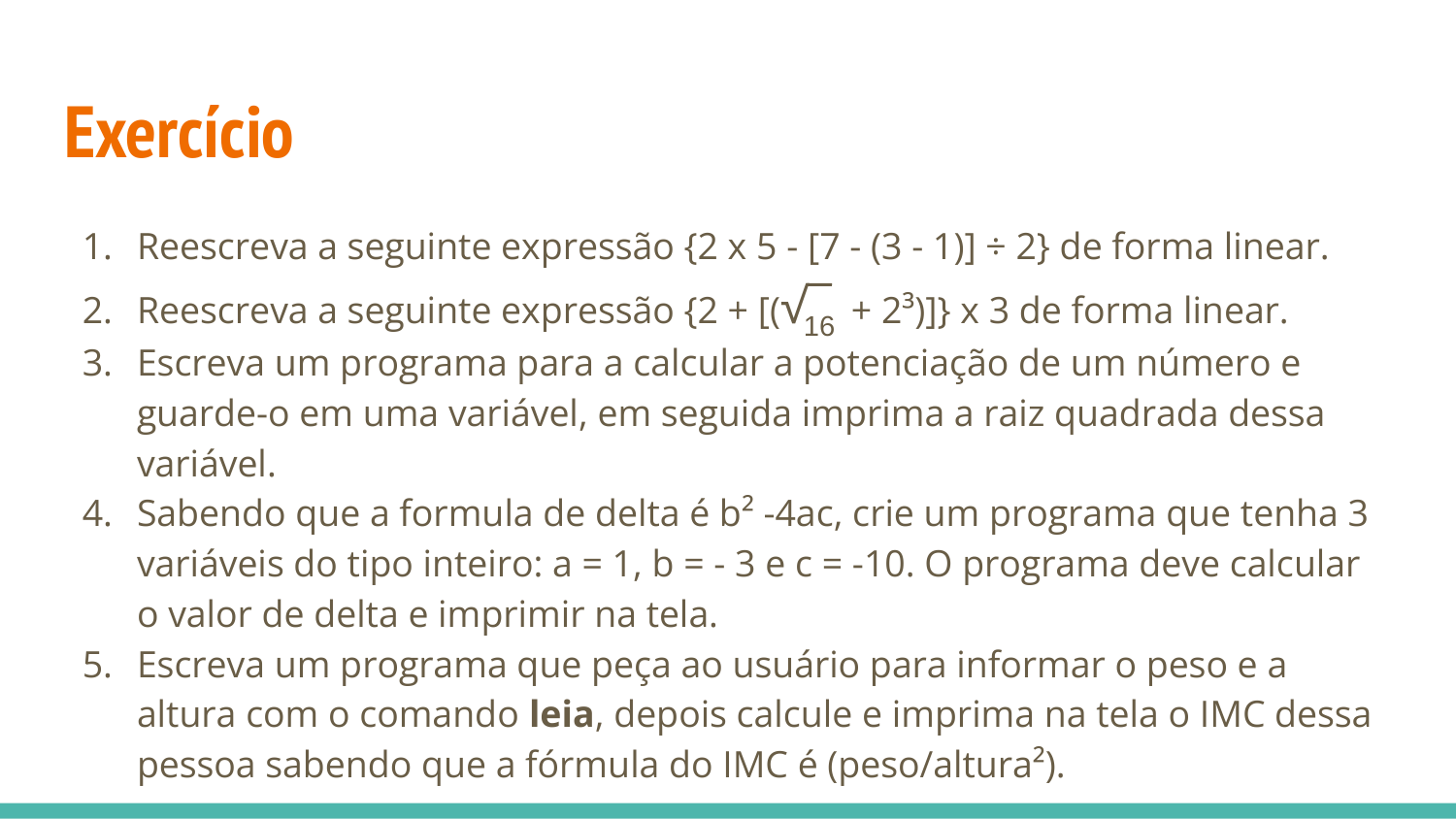

# Exercício
Reescreva a seguinte expressão {2 x 5 - [7 - (3 - 1)] ÷ 2} de forma linear.
Reescreva a seguinte expressão {2 + [(√¯  + 2³)]} x 3 de forma linear.
Escreva um programa para a calcular a potenciação de um número e guarde-o em uma variável, em seguida imprima a raiz quadrada dessa variável.
Sabendo que a formula de delta é b² -4ac, crie um programa que tenha 3 variáveis do tipo inteiro: a = 1, b = - 3 e c = -10. O programa deve calcular o valor de delta e imprimir na tela.
Escreva um programa que peça ao usuário para informar o peso e a altura com o comando leia, depois calcule e imprima na tela o IMC dessa pessoa sabendo que a fórmula do IMC é (peso/altura²).
16